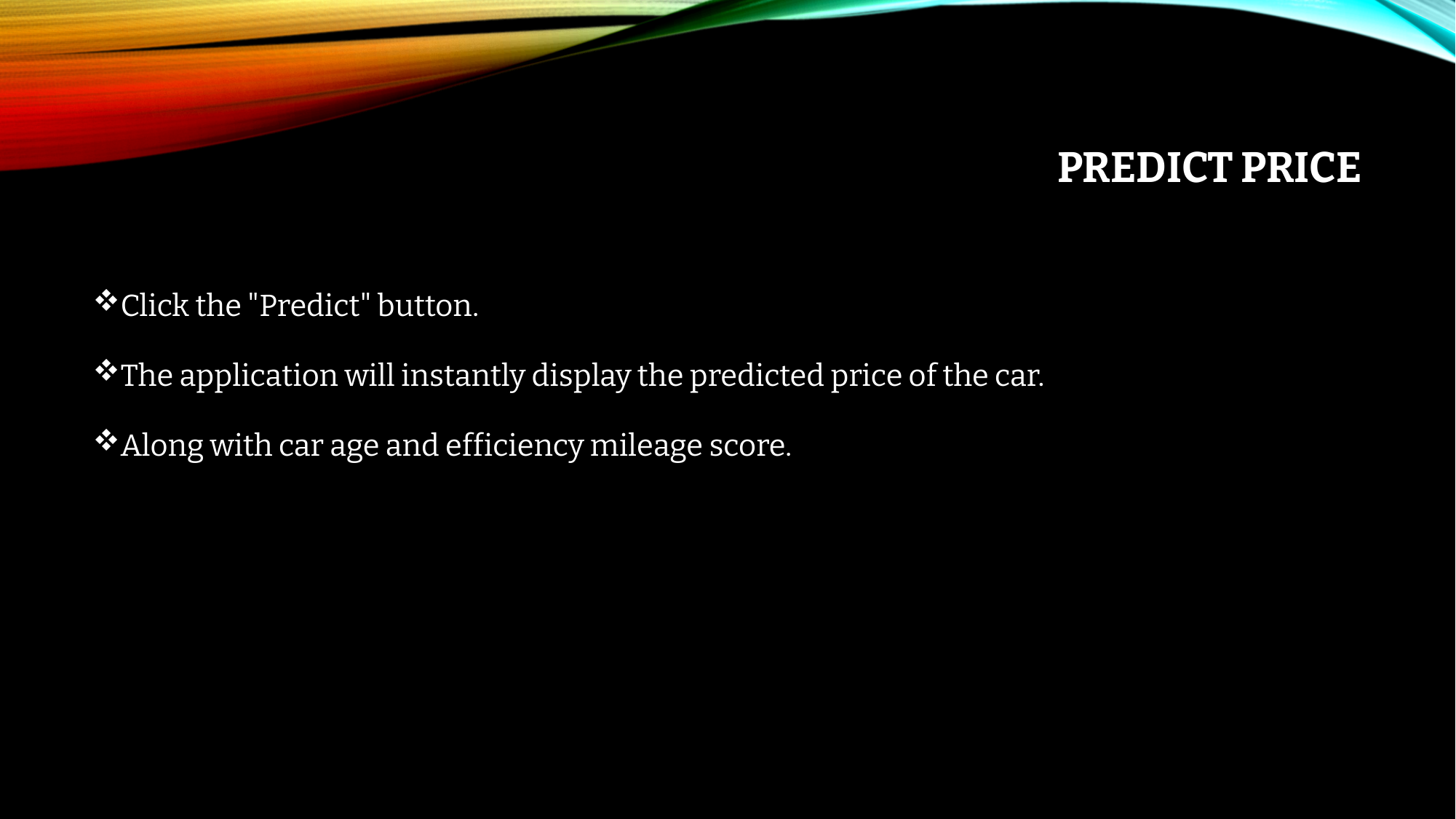

# Predict Price
Click the "Predict" button.
The application will instantly display the predicted price of the car.
Along with car age and efficiency mileage score.